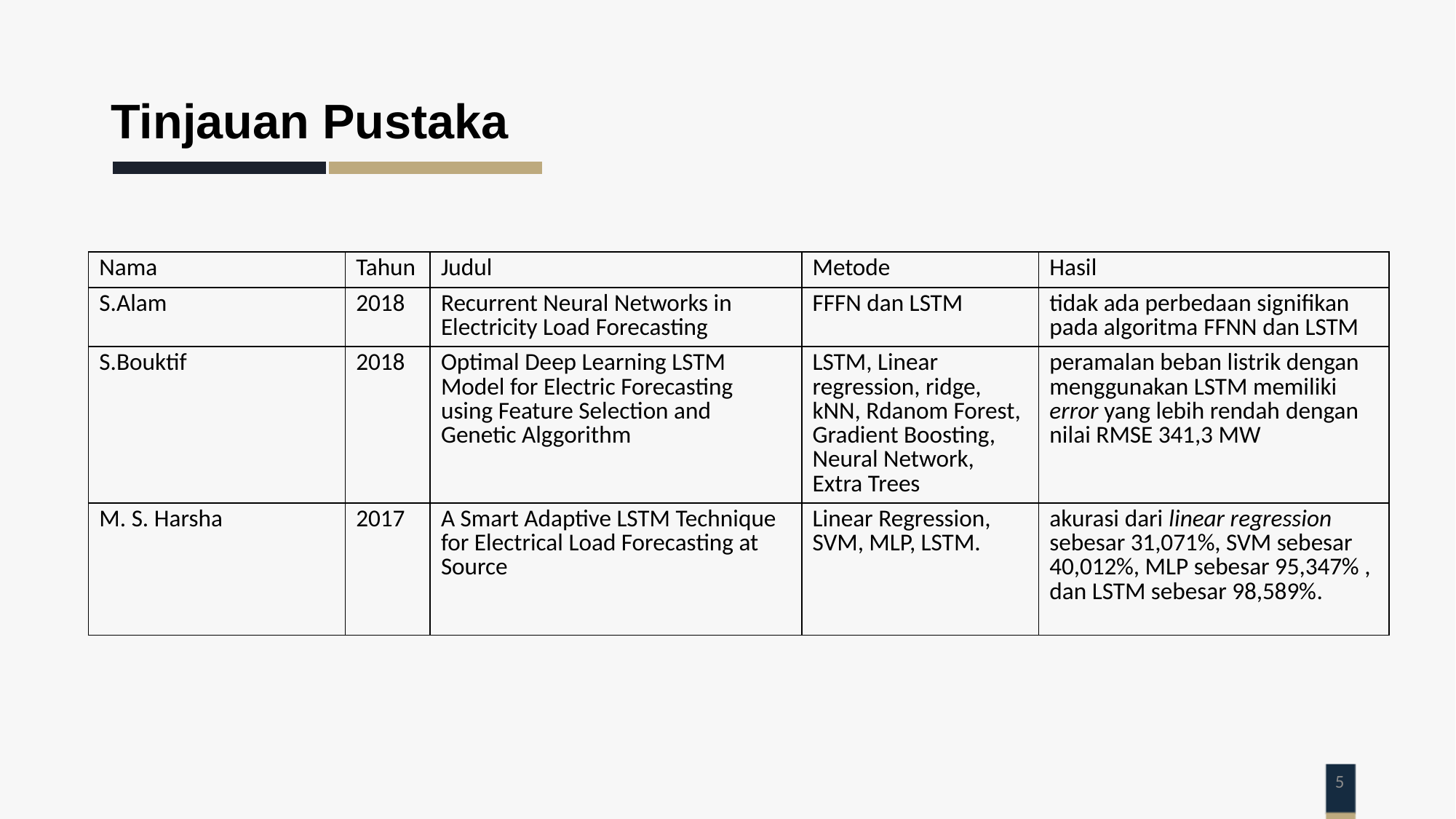

# Tinjauan Pustaka

| Nama | Tahun | Judul | Metode | Hasil |
| --- | --- | --- | --- | --- |
| S.Alam | 2018 | Recurrent Neural Networks in Electricity Load Forecasting | FFFN dan LSTM | tidak ada perbedaan signifikan pada algoritma FFNN dan LSTM |
| S.Bouktif | 2018 | Optimal Deep Learning LSTM Model for Electric Forecasting using Feature Selection and Genetic Alggorithm | LSTM, Linear regression, ridge, kNN, Rdanom Forest, Gradient Boosting, Neural Network, Extra Trees | peramalan beban listrik dengan menggunakan LSTM memiliki error yang lebih rendah dengan nilai RMSE 341,3 MW |
| M. S. Harsha | 2017 | A Smart Adaptive LSTM Technique for Electrical Load Forecasting at Source | Linear Regression, SVM, MLP, LSTM. | akurasi dari linear regression sebesar 31,071%, SVM sebesar 40,012%, MLP sebesar 95,347% , dan LSTM sebesar 98,589%. |
5